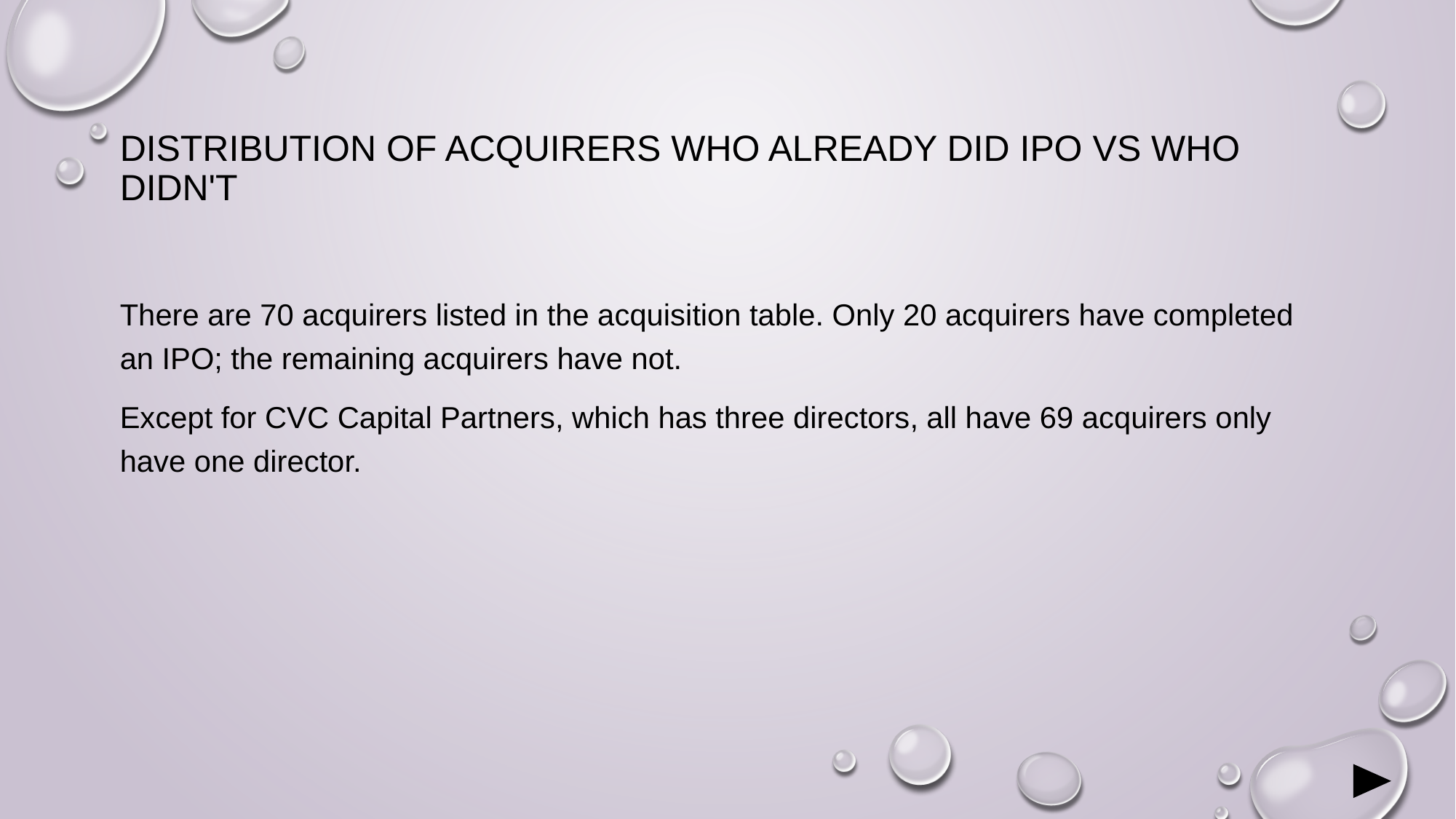

# Distribution of acquirers who already did IPO vs who didn't
There are 70 acquirers listed in the acquisition table. Only 20 acquirers have completed an IPO; the remaining acquirers have not.
Except for CVC Capital Partners, which has three directors, all have 69 acquirers only have one director.